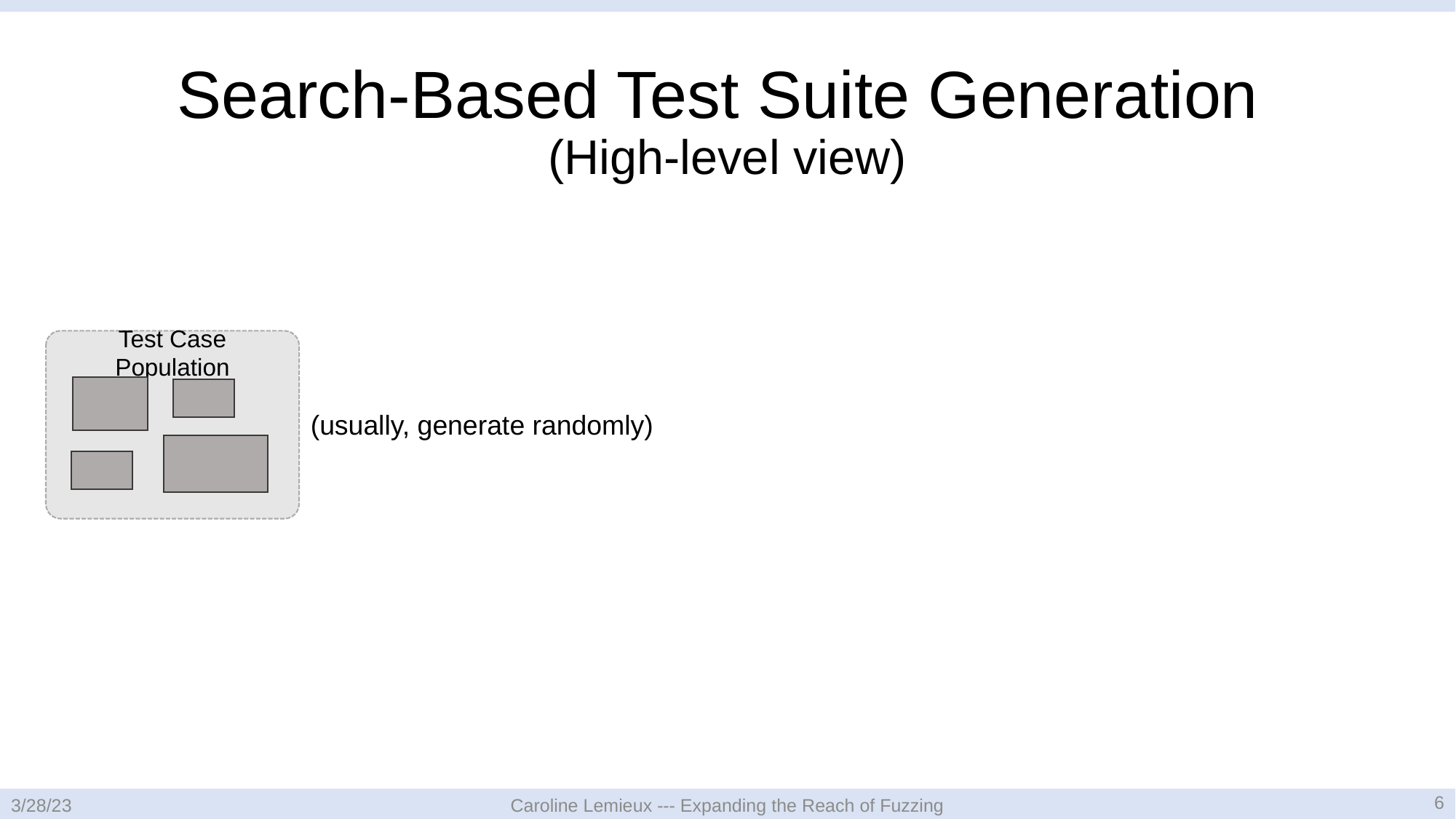

# Search-Based Test Suite Generation (High-level view)

Test Case Population

(usually, generate randomly)

6
3/28/23
Caroline Lemieux --- Expanding the Reach of Fuzzing